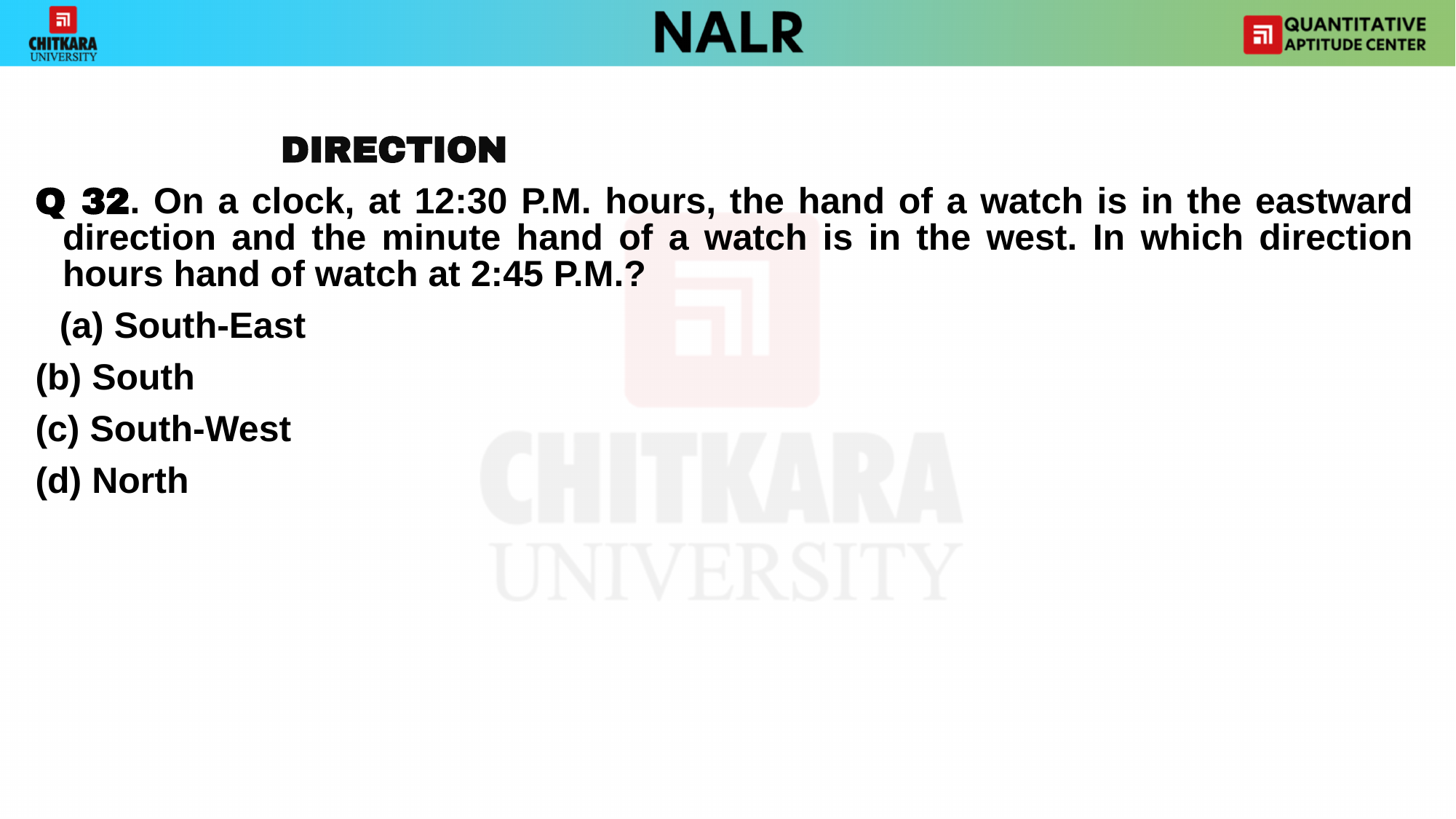

DIRECTION
Q 32. On a clock, at 12:30 P.M. hours, the hand of a watch is in the eastward direction and the minute hand of a watch is in the west. In which direction hours hand of watch at 2:45 P.M.?
South-East
(b) South
(c) South-West
(d) North